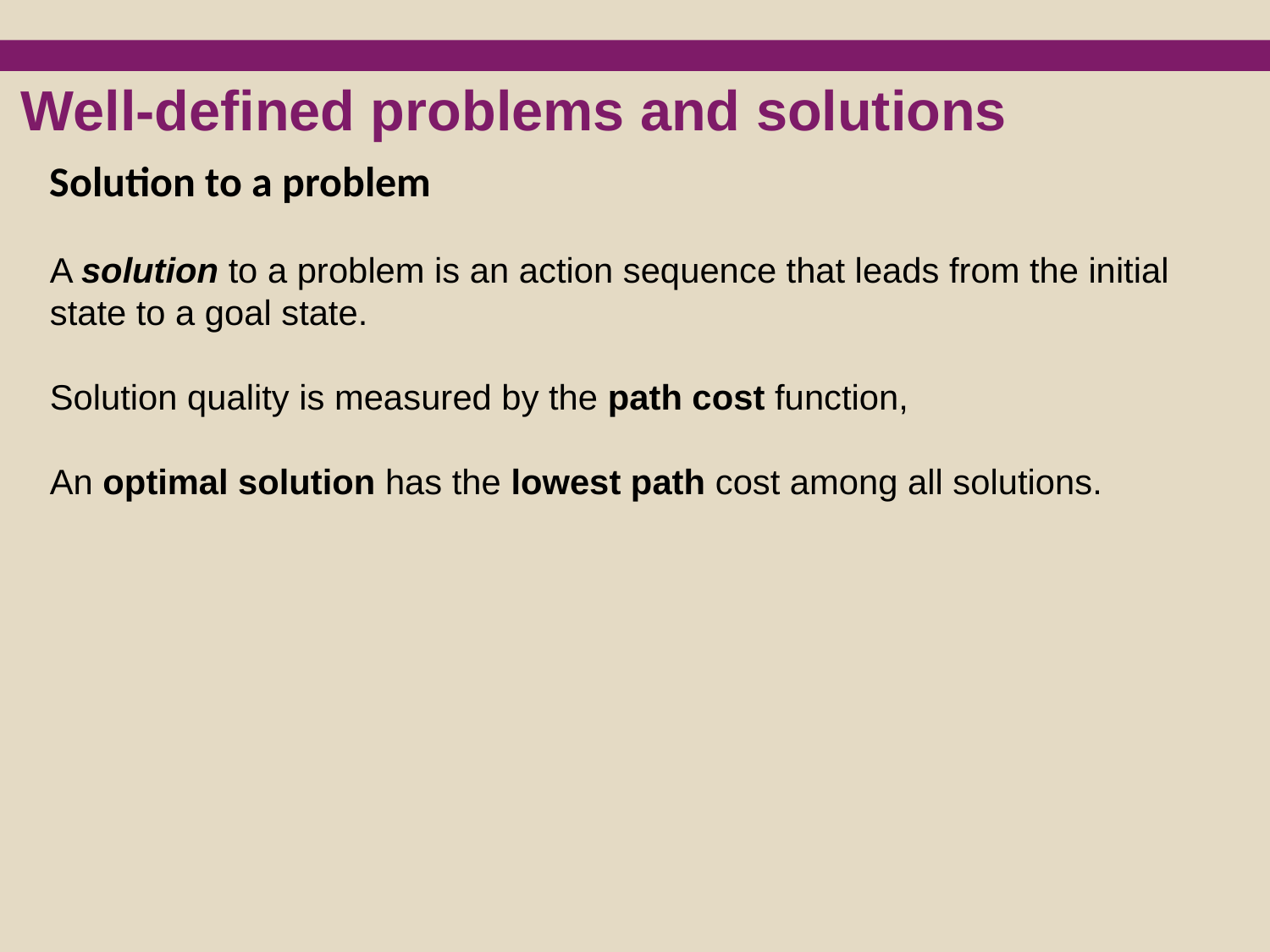

Well-defined problems and solutions
Solution to a problem

A solution to a problem is an action sequence that leads from the initial state to a goal state.

Solution quality is measured by the path cost function,

An optimal solution has the lowest path cost among all solutions.